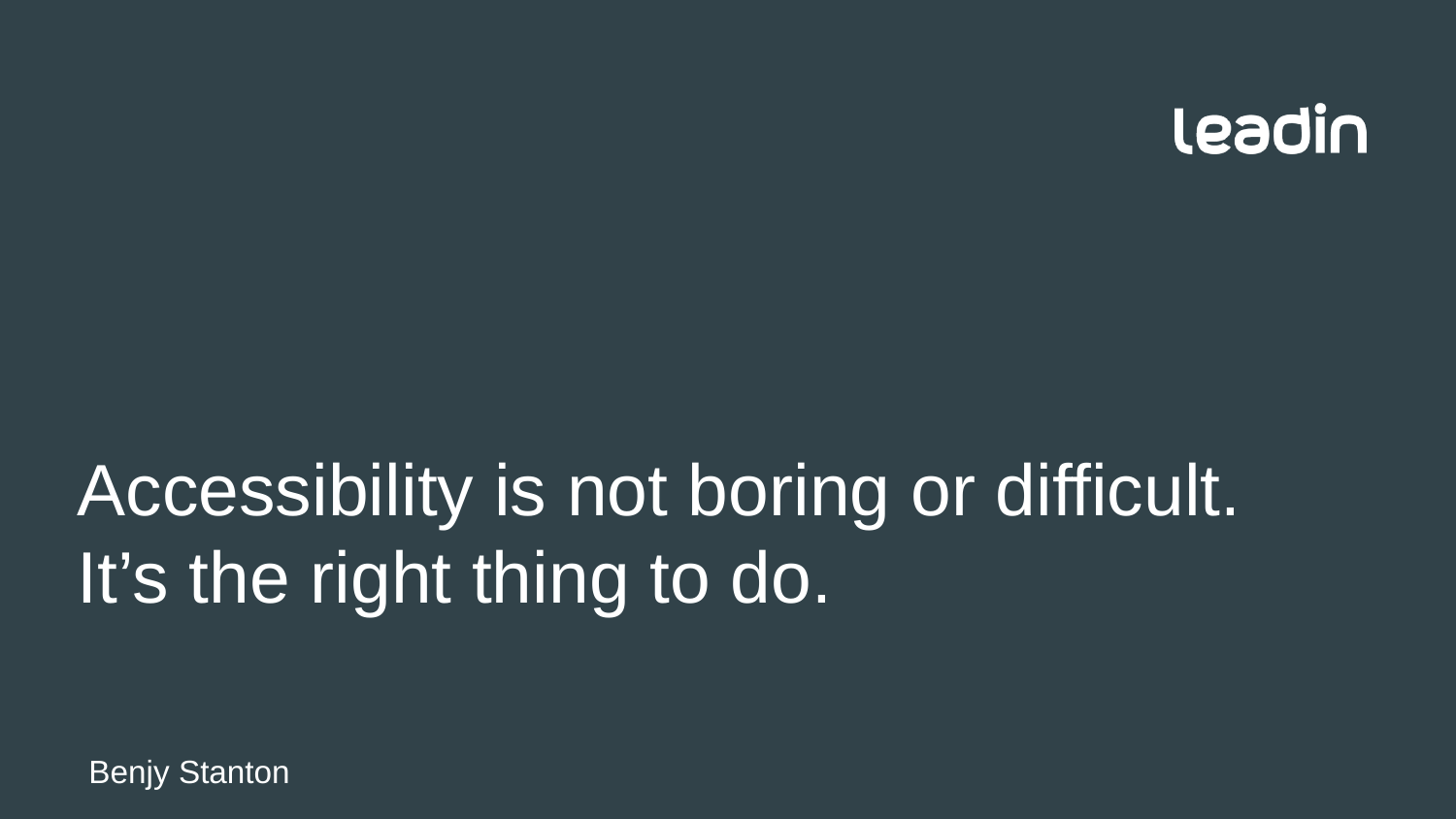

# Accessibility is not boring or difficult. It’s the right thing to do.
Benjy Stanton